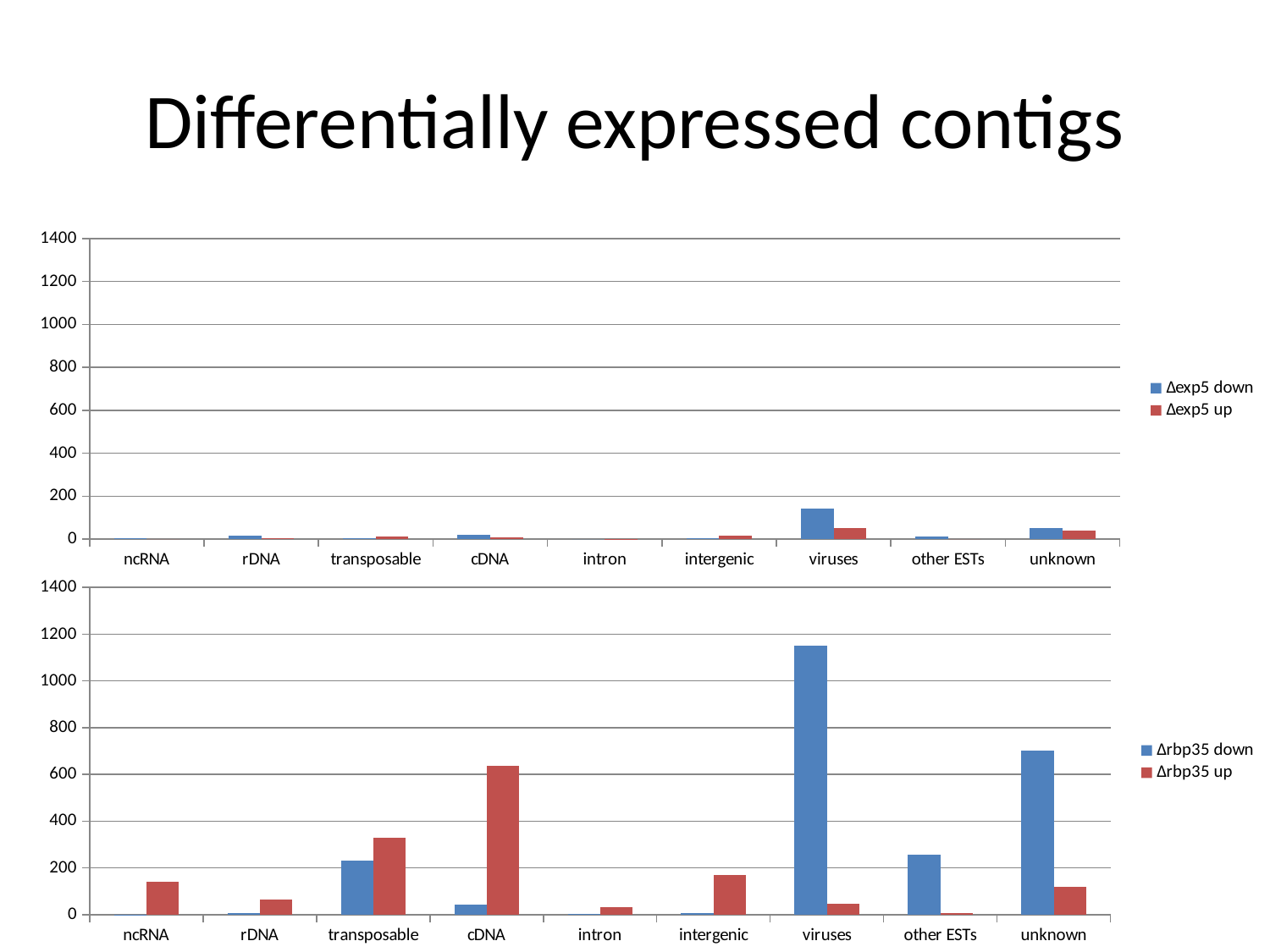

# Differentially expressed contigs

### Chart

| Category | ∆exp5 down | ∆exp5 up |
|---|---|---|
| ncRNA | 3.0 | 0.0 |
| rDNA | 15.0 | 5.0 |
| transposable | 3.0 | 12.0 |
| cDNA | 20.0 | 8.0 |
| intron | 0.0 | 1.0 |
| intergenic | 5.0 | 14.0 |
| viruses | 141.0 | 51.0 |
| other ESTs | 12.0 | 0.0 |
| unknown | 53.0 | 40.0 |

### Chart

| Category | ∆rbp35 down | ∆rbp35 up |
|---|---|---|
| ncRNA | 1.0 | 140.0 |
| rDNA | 6.0 | 63.0 |
| transposable | 231.0 | 327.0 |
| cDNA | 41.0 | 636.0 |
| intron | 2.0 | 31.0 |
| intergenic | 8.0 | 169.0 |
| viruses | 1150.0 | 47.0 |
| other ESTs | 257.0 | 5.0 |
| unknown | 701.0 | 118.0 |